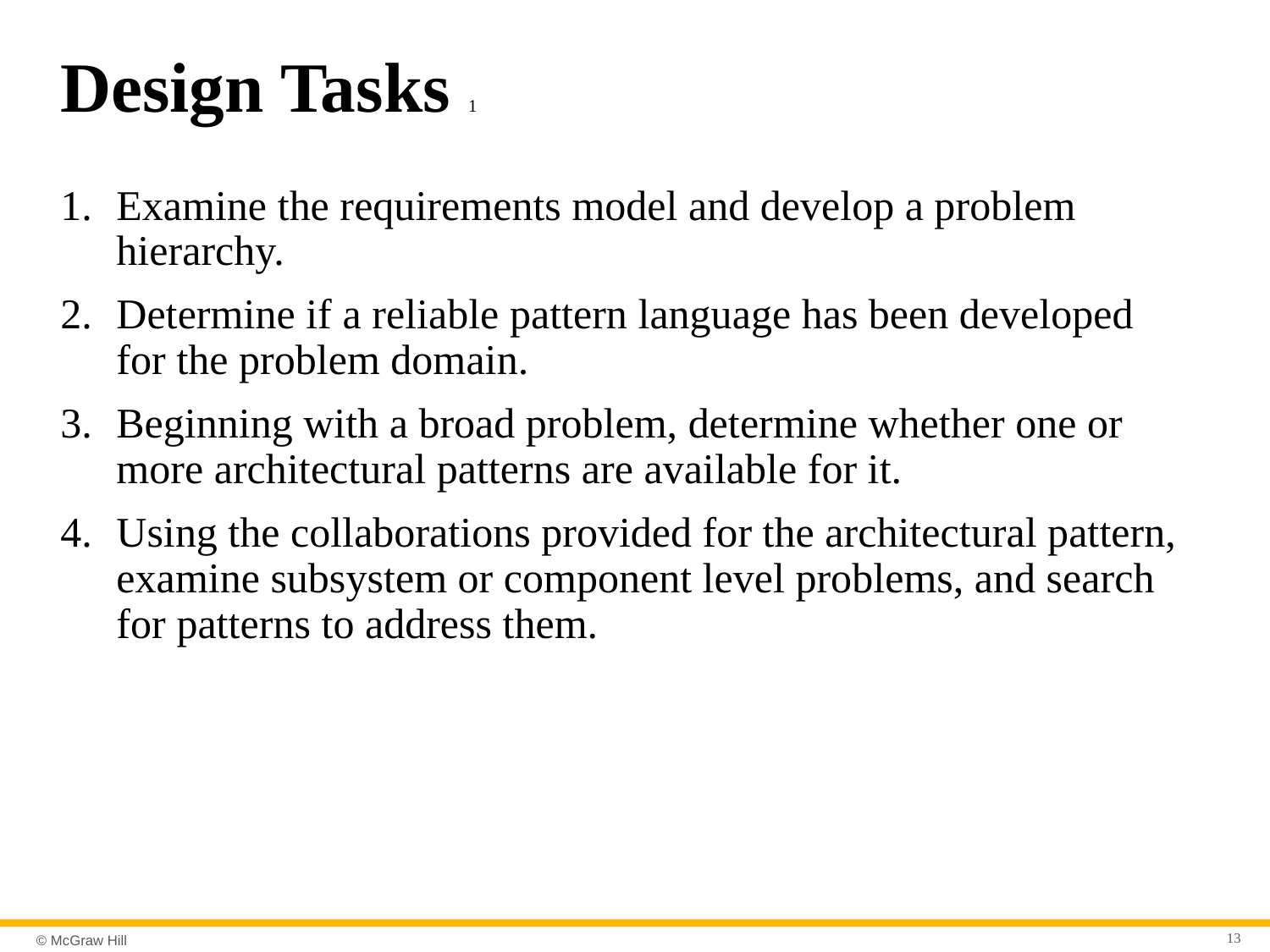

# Design Tasks 1
Examine the requirements model and develop a problem hierarchy.
Determine if a reliable pattern language has been developed for the problem domain.
Beginning with a broad problem, determine whether one or more architectural patterns are available for it.
Using the collaborations provided for the architectural pattern, examine subsystem or component level problems, and search for patterns to address them.
13